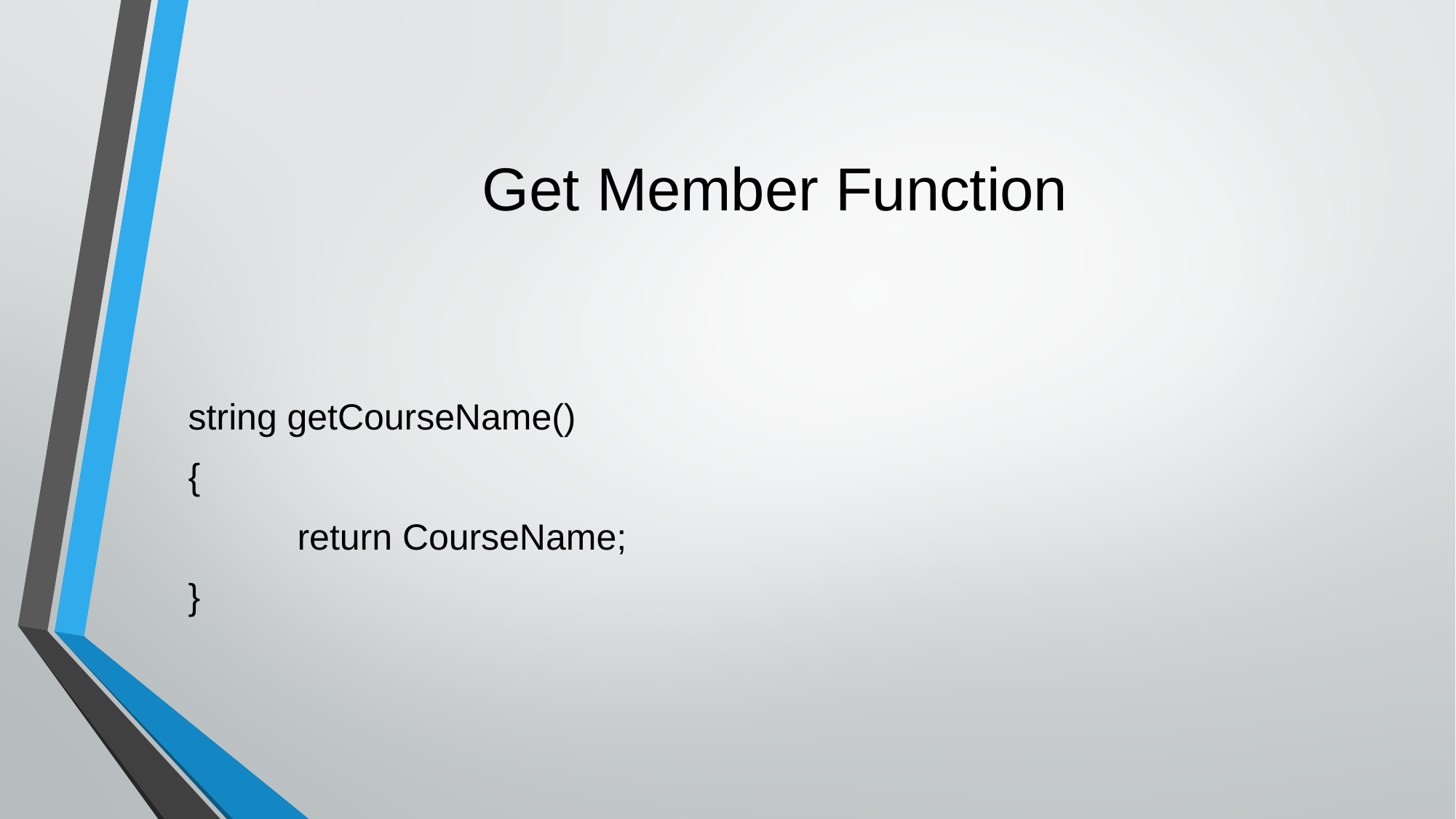

# Get Member Function
string getCourseName()
{
	return CourseName;
}